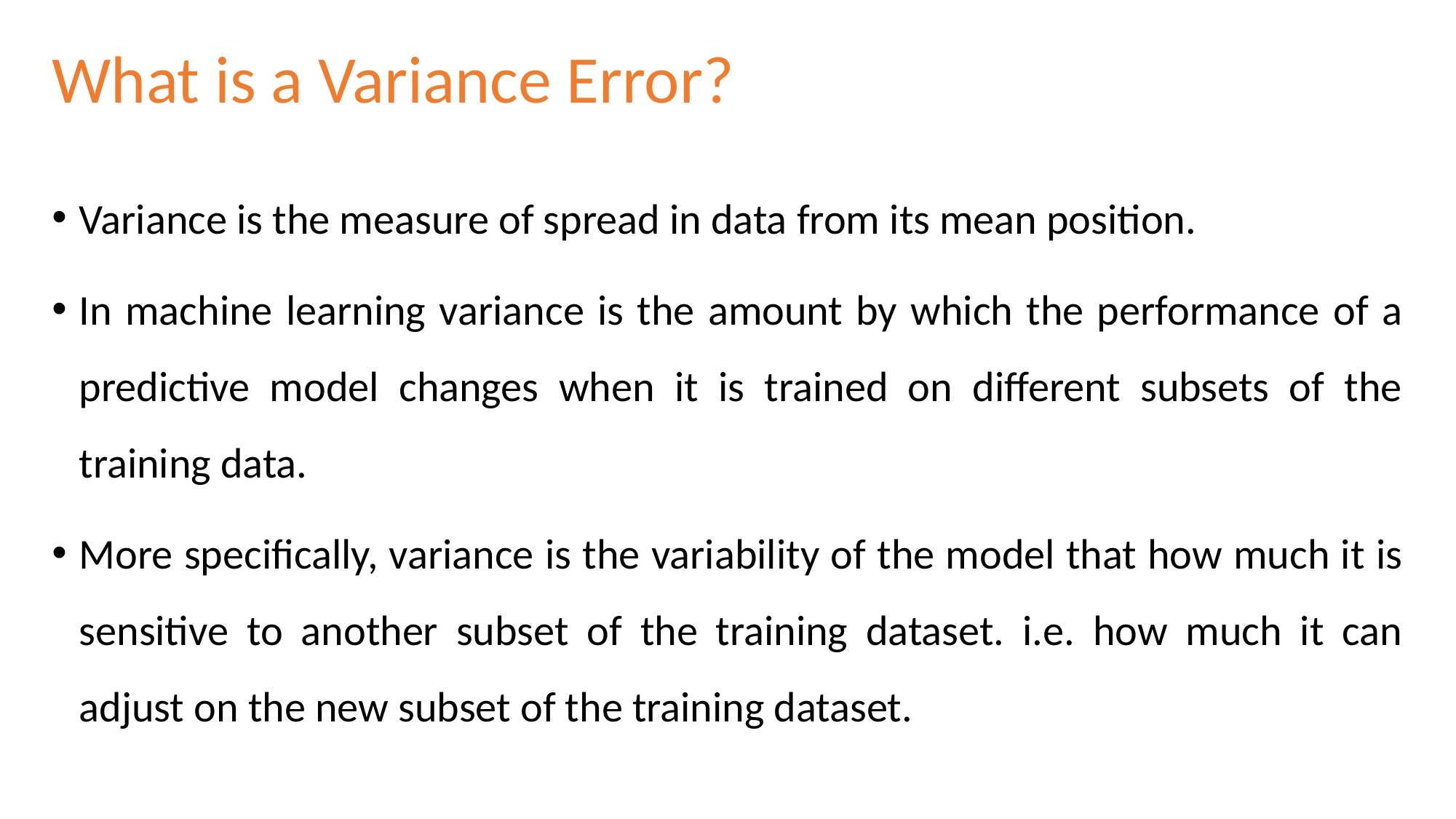

# What is a Variance Error?
Variance is the measure of spread in data from its mean position.
In machine learning variance is the amount by which the performance of a predictive model changes when it is trained on different subsets of the training data.
More specifically, variance is the variability of the model that how much it is sensitive to another subset of the training dataset. i.e. how much it can adjust on the new subset of the training dataset.